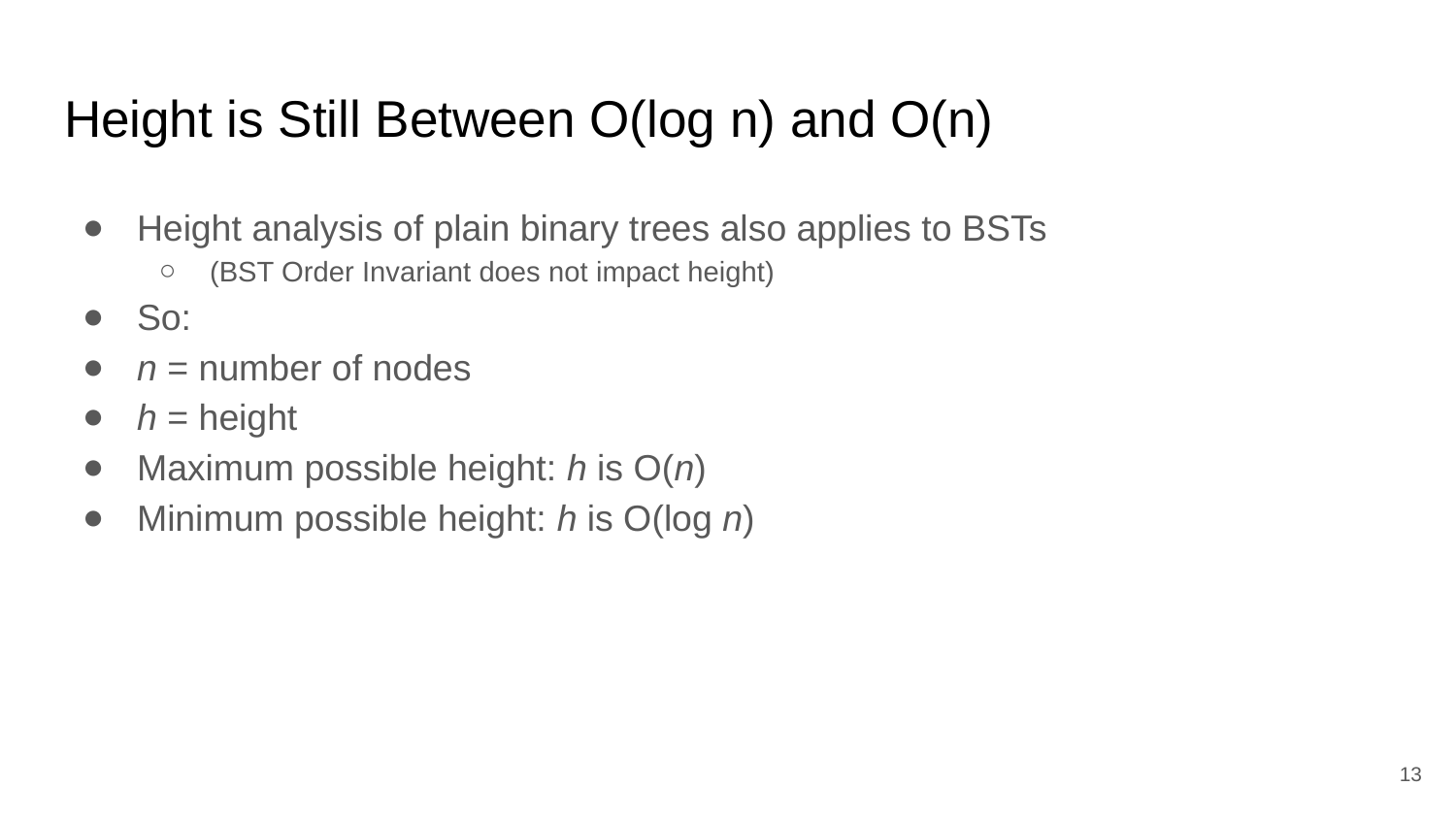

# Height is Still Between O(log n) and O(n)
Height analysis of plain binary trees also applies to BSTs
(BST Order Invariant does not impact height)
So:
n = number of nodes
h = height
Maximum possible height: h is O(n)
Minimum possible height: h is O(log n)
13